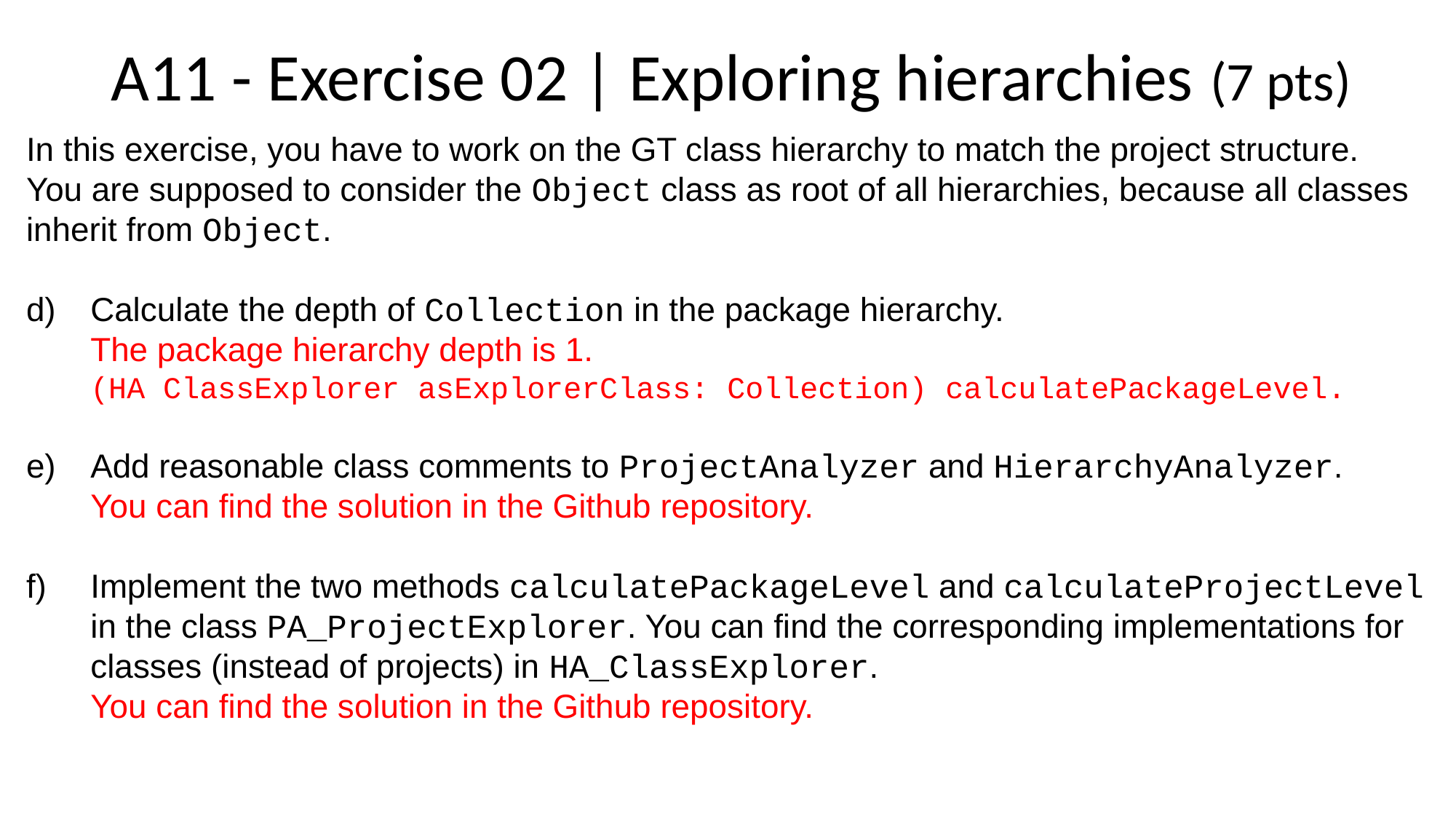

# A11 - Exercise 02 | Exploring hierarchies (7 pts)
In this exercise, you have to work on the GT class hierarchy to match the project structure.
You are supposed to consider the Object class as root of all hierarchies, because all classes inherit from Object.

d)	Calculate the depth of Collection in the package hierarchy.
	The package hierarchy depth is 1.
	(HA ClassExplorer asExplorerClass: Collection) calculatePackageLevel.

e)	Add reasonable class comments to ProjectAnalyzer and HierarchyAnalyzer.
	You can find the solution in the Github repository.

f)	Implement the two methods calculatePackageLevel and calculateProjectLevel 	in the class PA_ProjectExplorer. You can find the corresponding implementations for 	classes (instead of projects) in HA_ClassExplorer.
	You can find the solution in the Github repository.